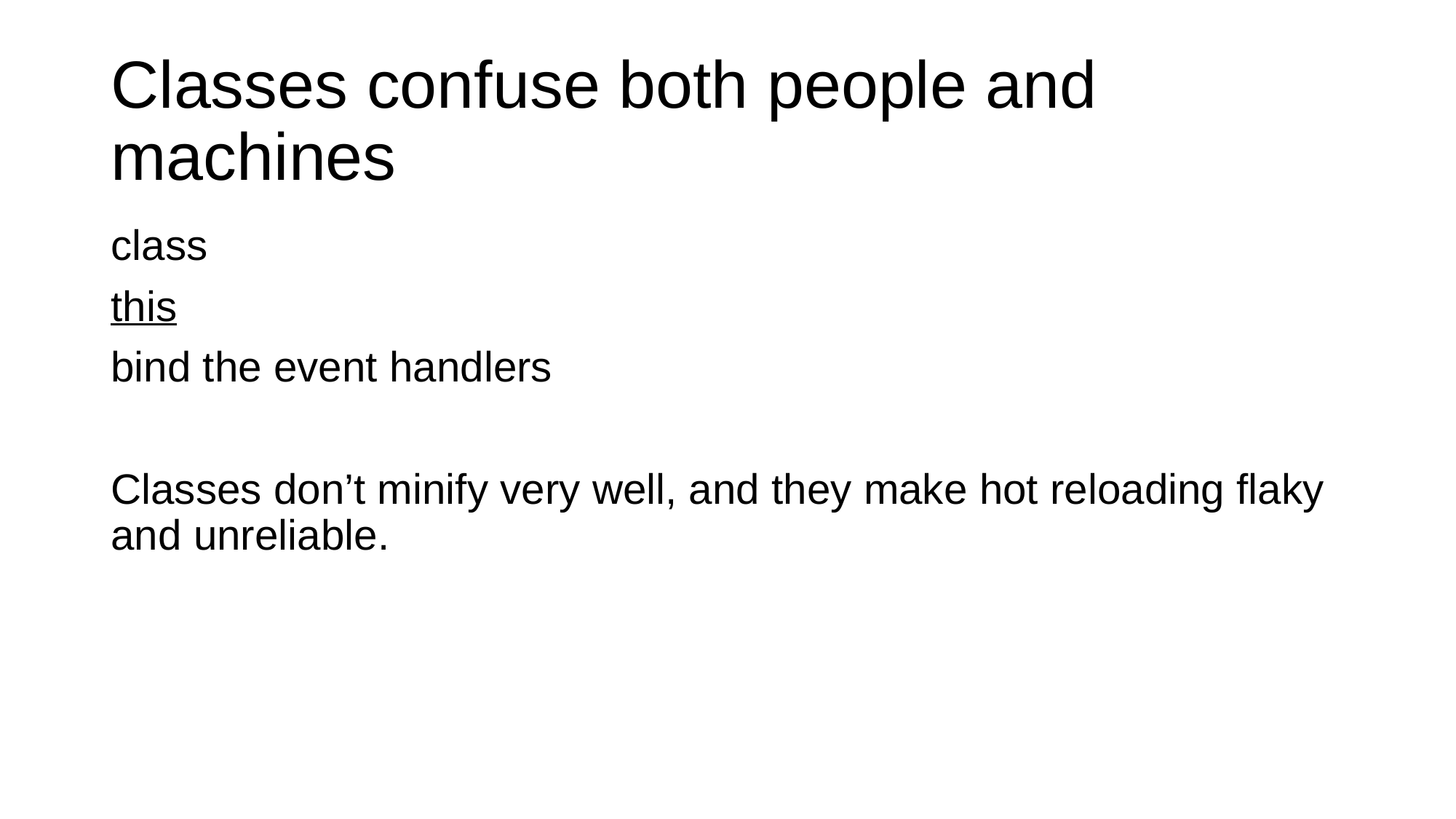

# Classes confuse both people and machines
class
this
bind the event handlers

Classes don’t minify very well, and they make hot reloading flaky and unreliable.